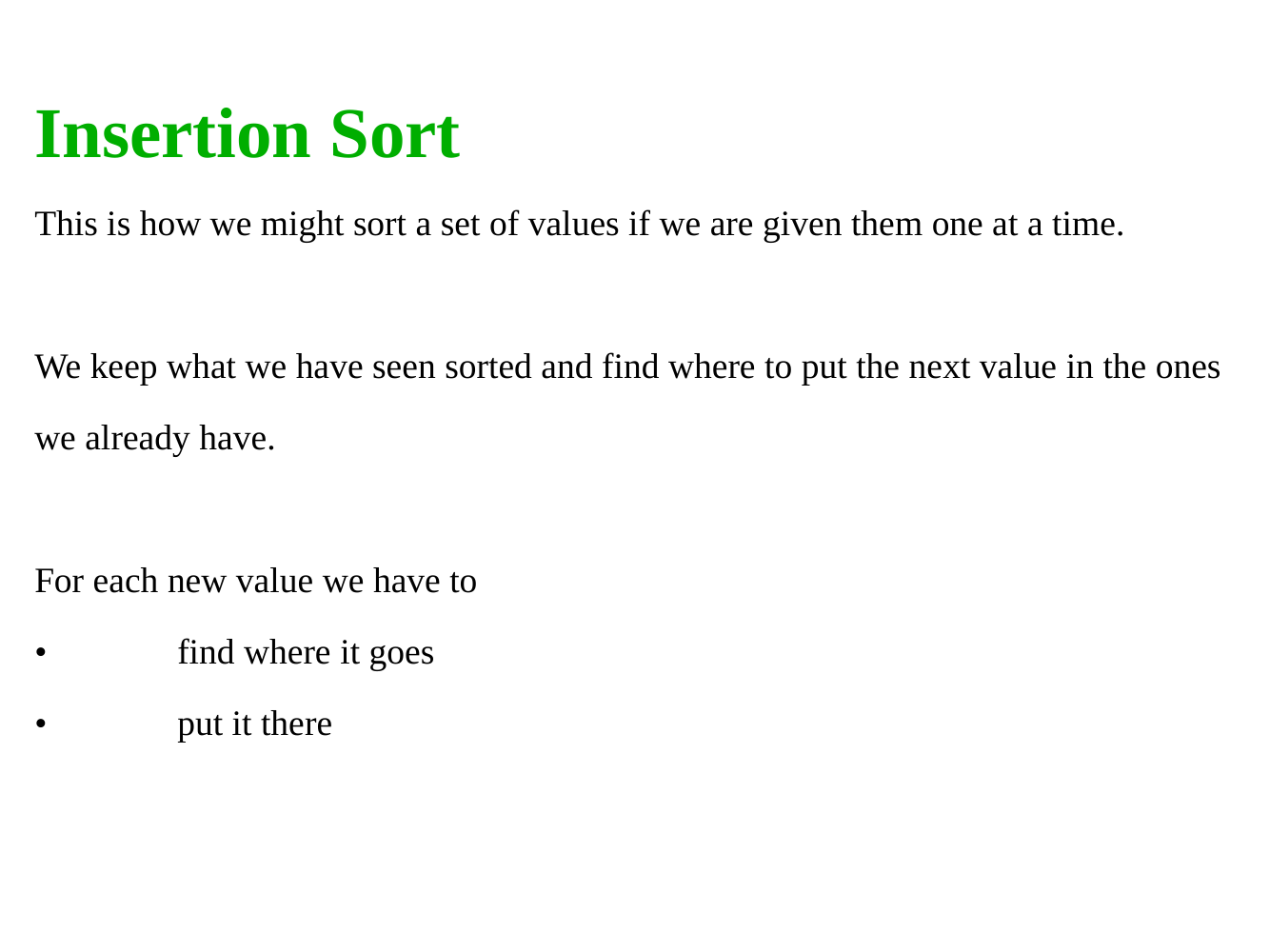

Insertion Sort
This is how we might sort a set of values if we are given them one at a time.

We keep what we have seen sorted and find where to put the next value in the ones we already have.

For each new value we have to
•	find where it goes
•	put it there